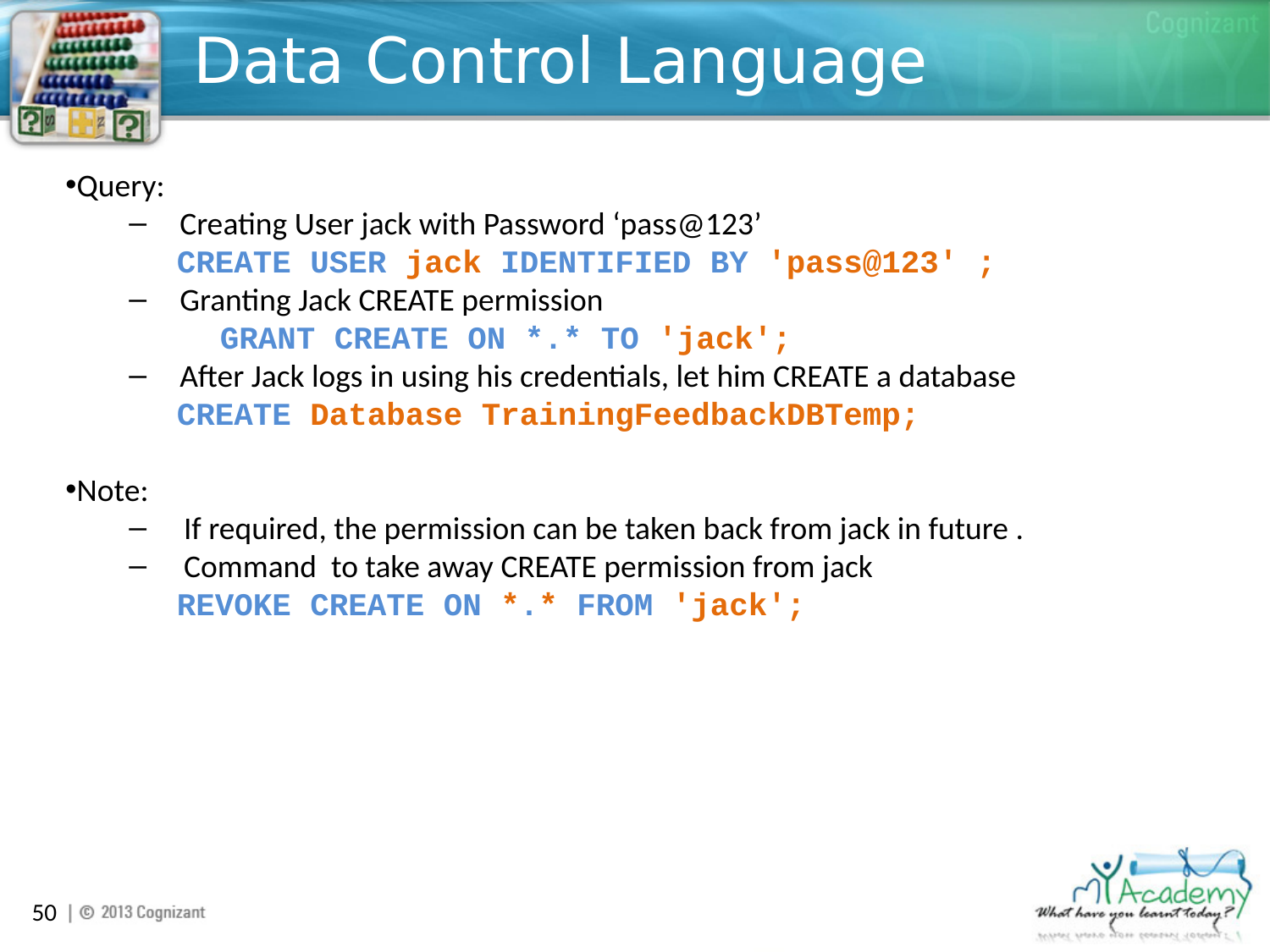

# Data Control Language
Query:
Creating User jack with Password ‘pass@123’
CREATE USER jack IDENTIFIED BY 'pass@123' ;
Granting Jack CREATE permission
      GRANT CREATE ON *.* TO 'jack';
After Jack logs in using his credentials, let him CREATE a database
CREATE Database TrainingFeedbackDBTemp;

Note:
If required, the permission can be taken back from jack in future .
Command  to take away CREATE permission from jack
REVOKE CREATE ON *.* FROM 'jack';

50